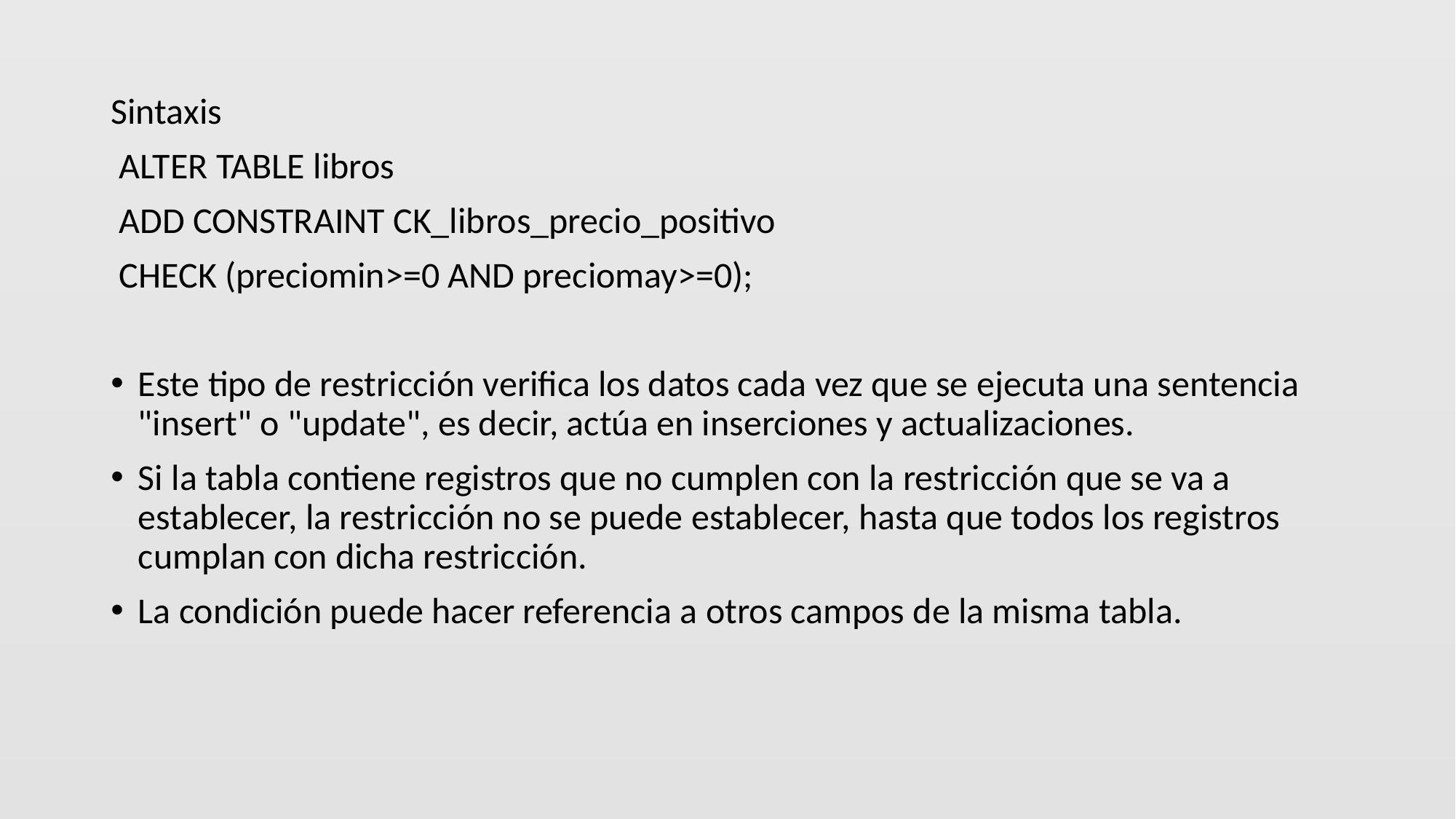

Sintaxis
 ALTER TABLE libros
 ADD CONSTRAINT CK_libros_precio_positivo
 CHECK (preciomin>=0 AND preciomay>=0);

Este tipo de restricción verifica los datos cada vez que se ejecuta una sentencia "insert" o "update", es decir, actúa en inserciones y actualizaciones.
Si la tabla contiene registros que no cumplen con la restricción que se va a establecer, la restricción no se puede establecer, hasta que todos los registros cumplan con dicha restricción.
La condición puede hacer referencia a otros campos de la misma tabla.